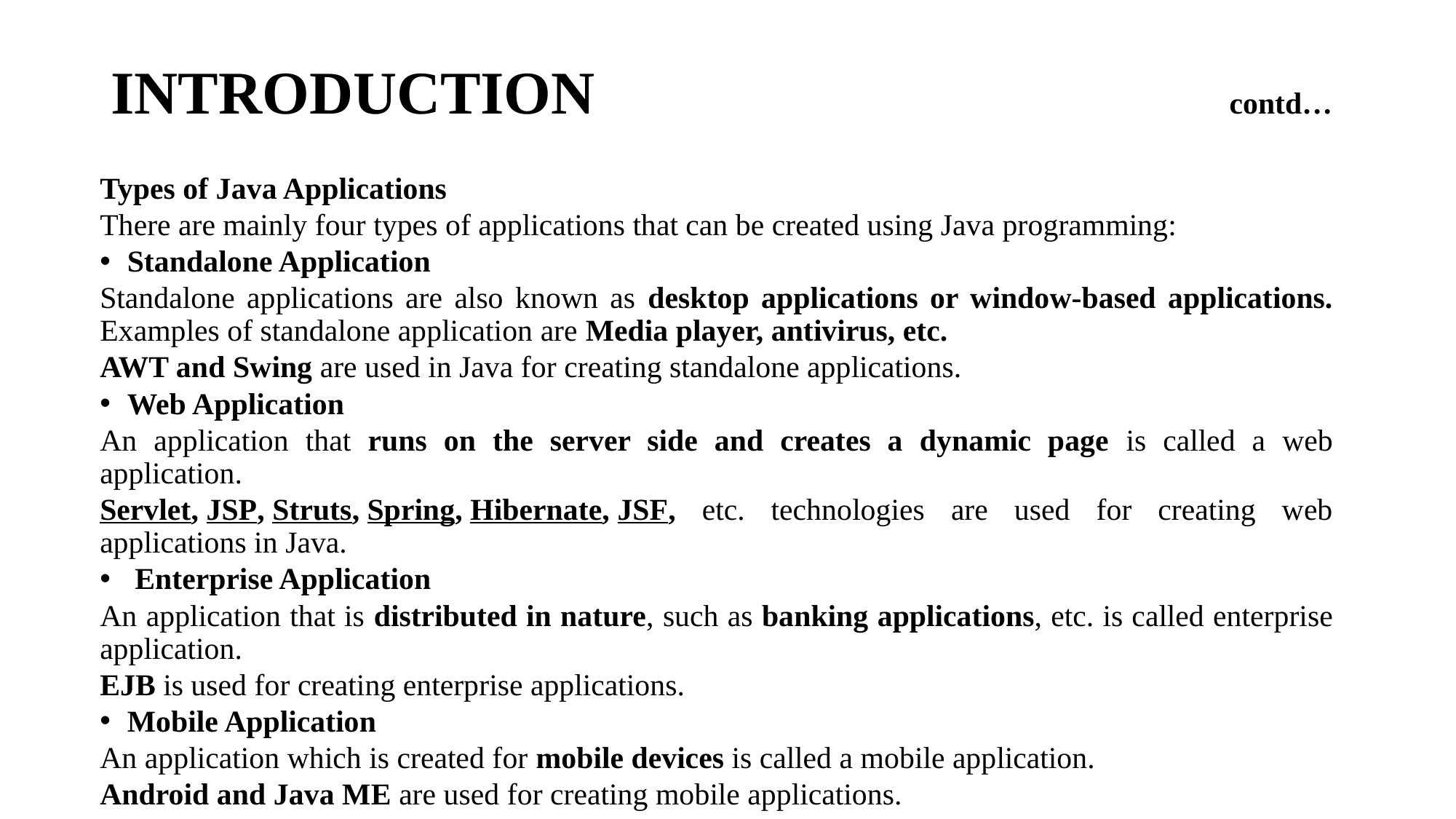

# INTRODUCTION                                          contd…
Types of Java Applications
There are mainly four types of applications that can be created using Java programming:
Standalone Application
Standalone applications are also known as desktop applications or window-based applications. Examples of standalone application are Media player, antivirus, etc.
AWT and Swing are used in Java for creating standalone applications.
Web Application
An application that runs on the server side and creates a dynamic page is called a web application.
Servlet, JSP, Struts, Spring, Hibernate, JSF, etc. technologies are used for creating web applications in Java.
 Enterprise Application
An application that is distributed in nature, such as banking applications, etc. is called enterprise application.
EJB is used for creating enterprise applications.
Mobile Application
An application which is created for mobile devices is called a mobile application.
Android and Java ME are used for creating mobile applications.